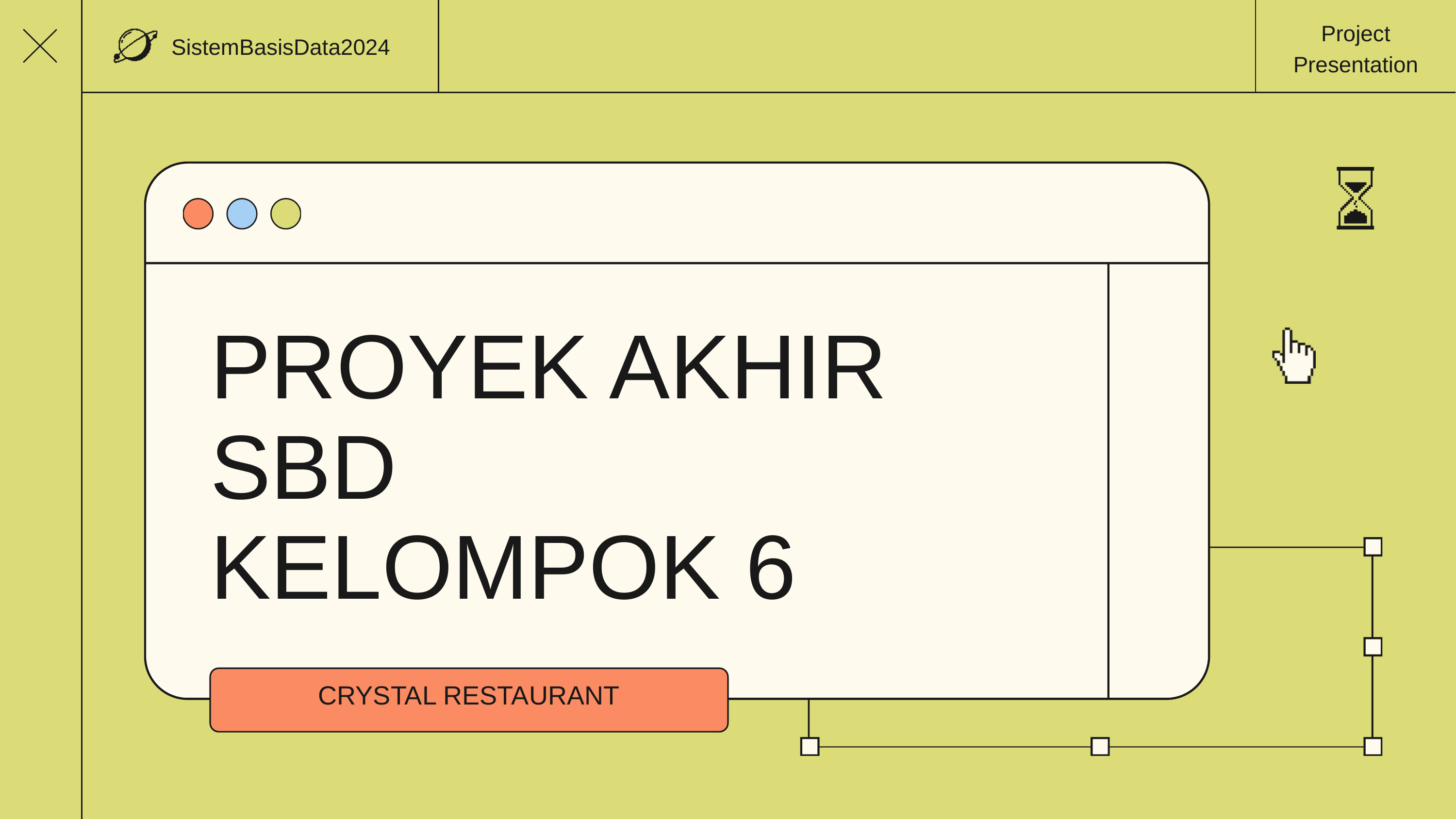

| SistemBasisData2024 |  | Project Presentation |
| --- | --- | --- |

PROYEK AKHIR SBD
KELOMPOK 6

CRYSTAL RESTAURANT